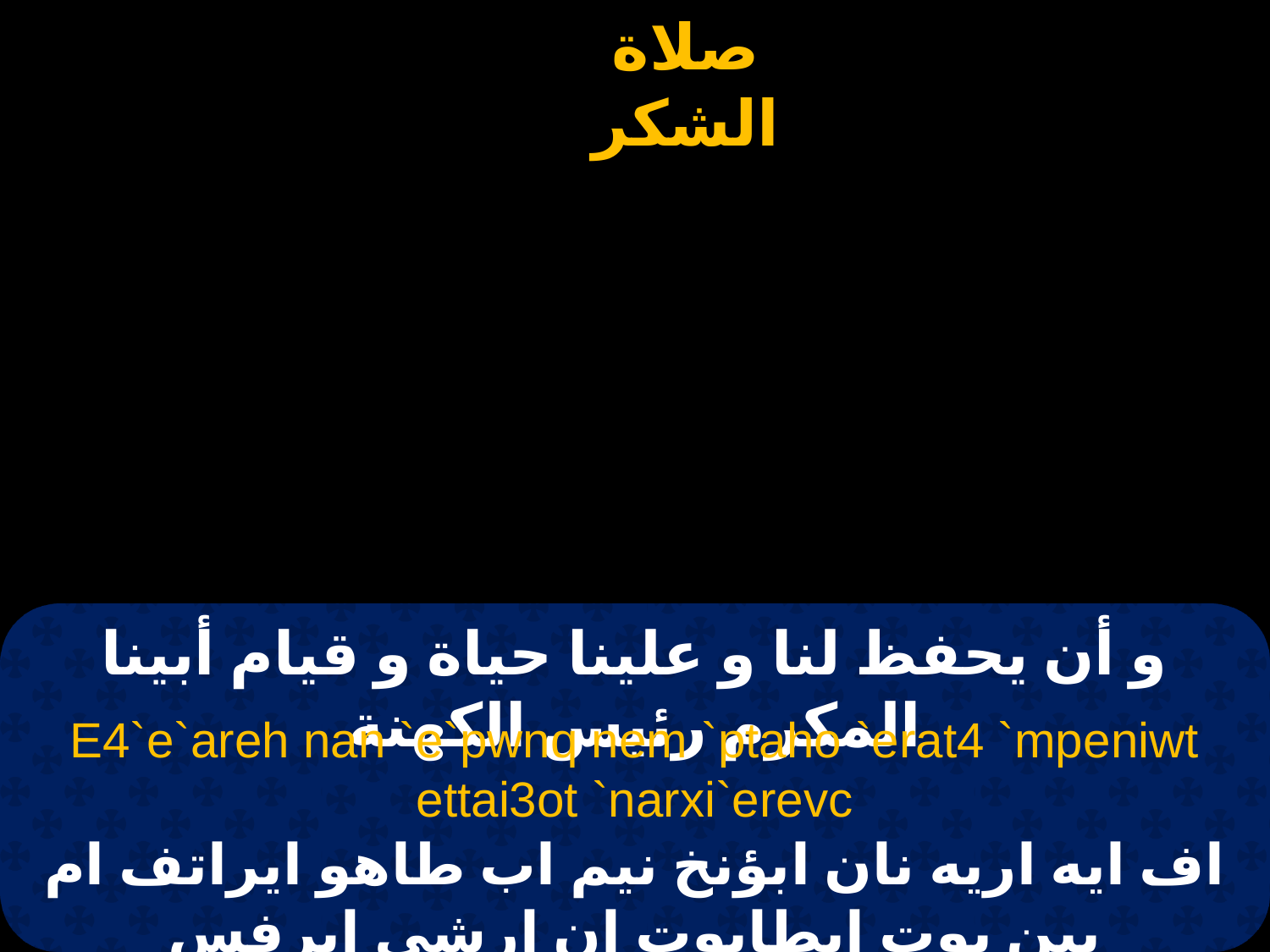

# و أن يحفظ لنا و علينا حياة و قيام أبينا المكرم رئيس الكهنة
E4`e`areh nan `e`pwnq nem `ptaho `erat4 `mpeniwt ettai3ot `narxi`erevc
اف ايه اريه نان ابؤنخ نيم اب طاهو ايراتف ام بين يوت ايطايوت ان ارشي ايرفس